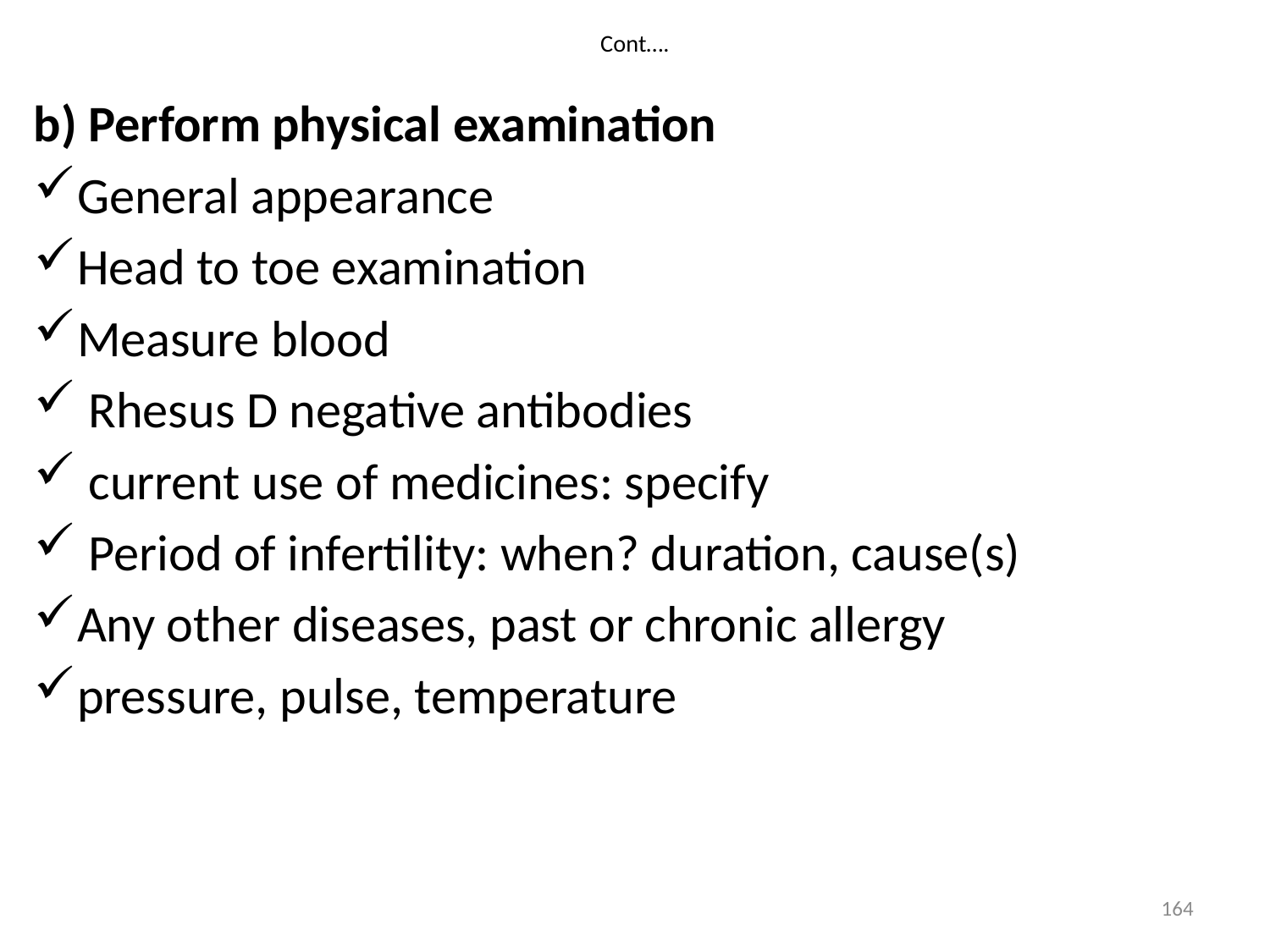

# Cont….
b) Perform physical examination
General appearance
Head to toe examination
Measure blood
 Rhesus D negative antibodies
 current use of medicines: specify
 Period of infertility: when? duration, cause(s)
Any other diseases, past or chronic allergy
pressure, pulse, temperature

164